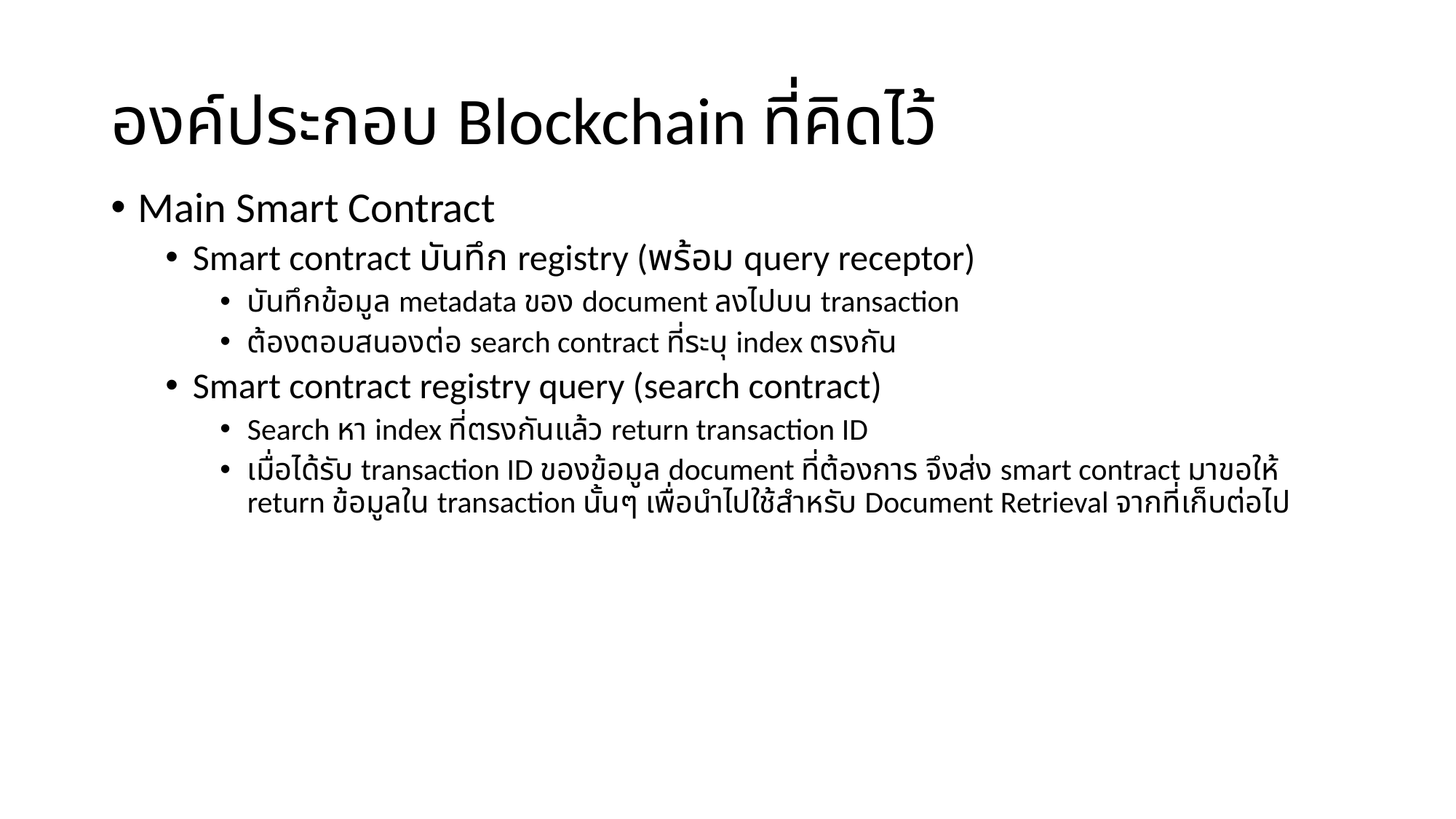

# องค์ประกอบ Blockchain ที่คิดไว้
Main Smart Contract
Smart contract บันทึก registry (พร้อม query receptor)
บันทึกข้อมูล metadata ของ document ลงไปบน transaction
ต้องตอบสนองต่อ search contract ที่ระบุ index ตรงกัน
Smart contract registry query (search contract)
Search หา index ที่ตรงกันแล้ว return transaction ID
เมื่อได้รับ transaction ID ของข้อมูล document ที่ต้องการ จึงส่ง smart contract มาขอให้ return ข้อมูลใน transaction นั้นๆ เพื่อนำไปใช้สำหรับ Document Retrieval จากที่เก็บต่อไป